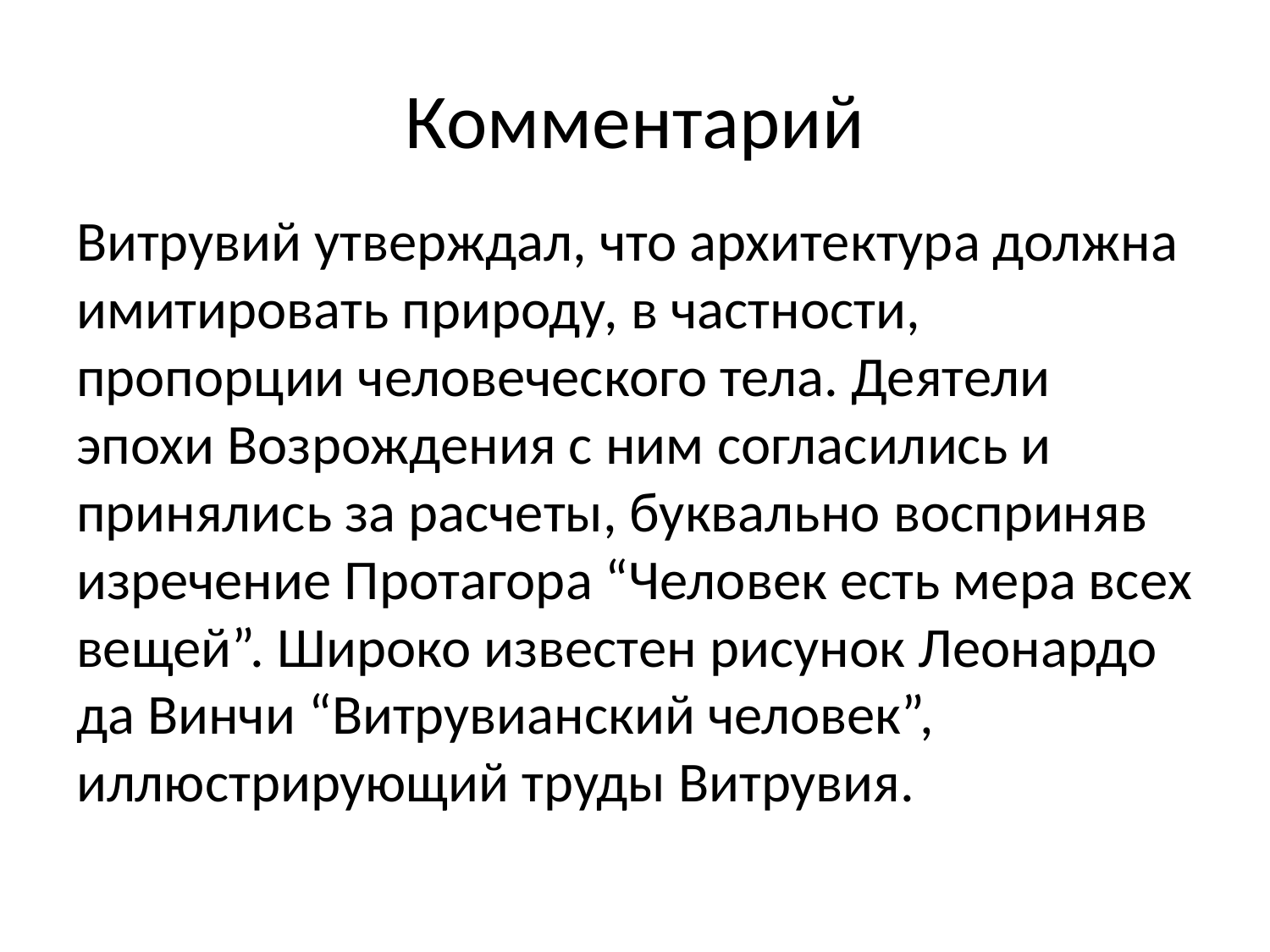

# Комментарий
Витрувий утверждал, что архитектура должна имитировать природу, в частности, пропорции человеческого тела. Деятели эпохи Возрождения с ним согласились и принялись за расчеты, буквально восприняв изречение Протагора “Человек есть мера всех вещей”. Широко известен рисунок Леонардо да Винчи “Витрувианский человек”, иллюстрирующий труды Витрувия.